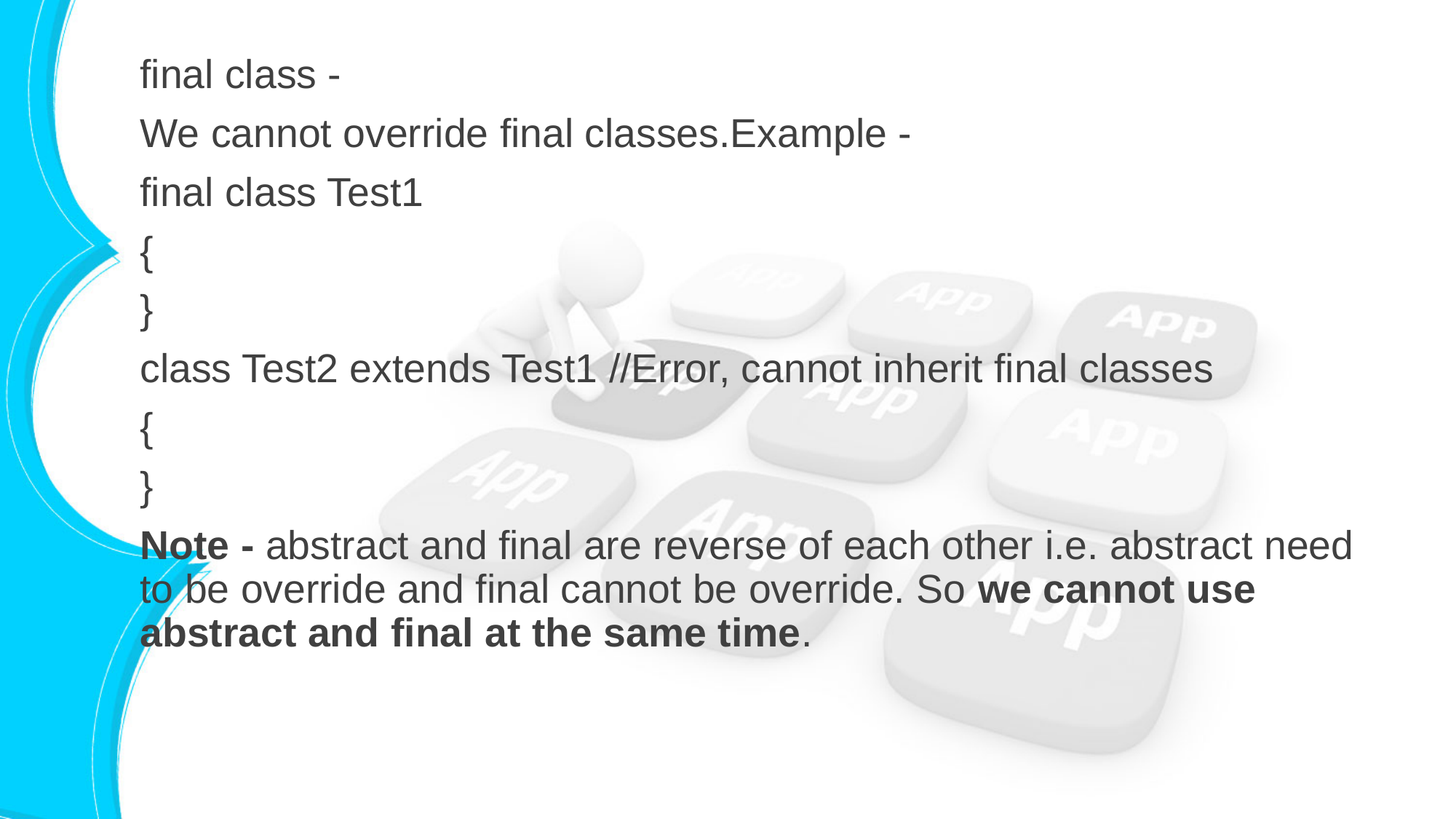

final class -
We cannot override final classes.Example -
final class Test1
{
}
class Test2 extends Test1 //Error, cannot inherit final classes
{
}
Note - abstract and final are reverse of each other i.e. abstract need to be override and final cannot be override. So we cannot use abstract and final at the same time.